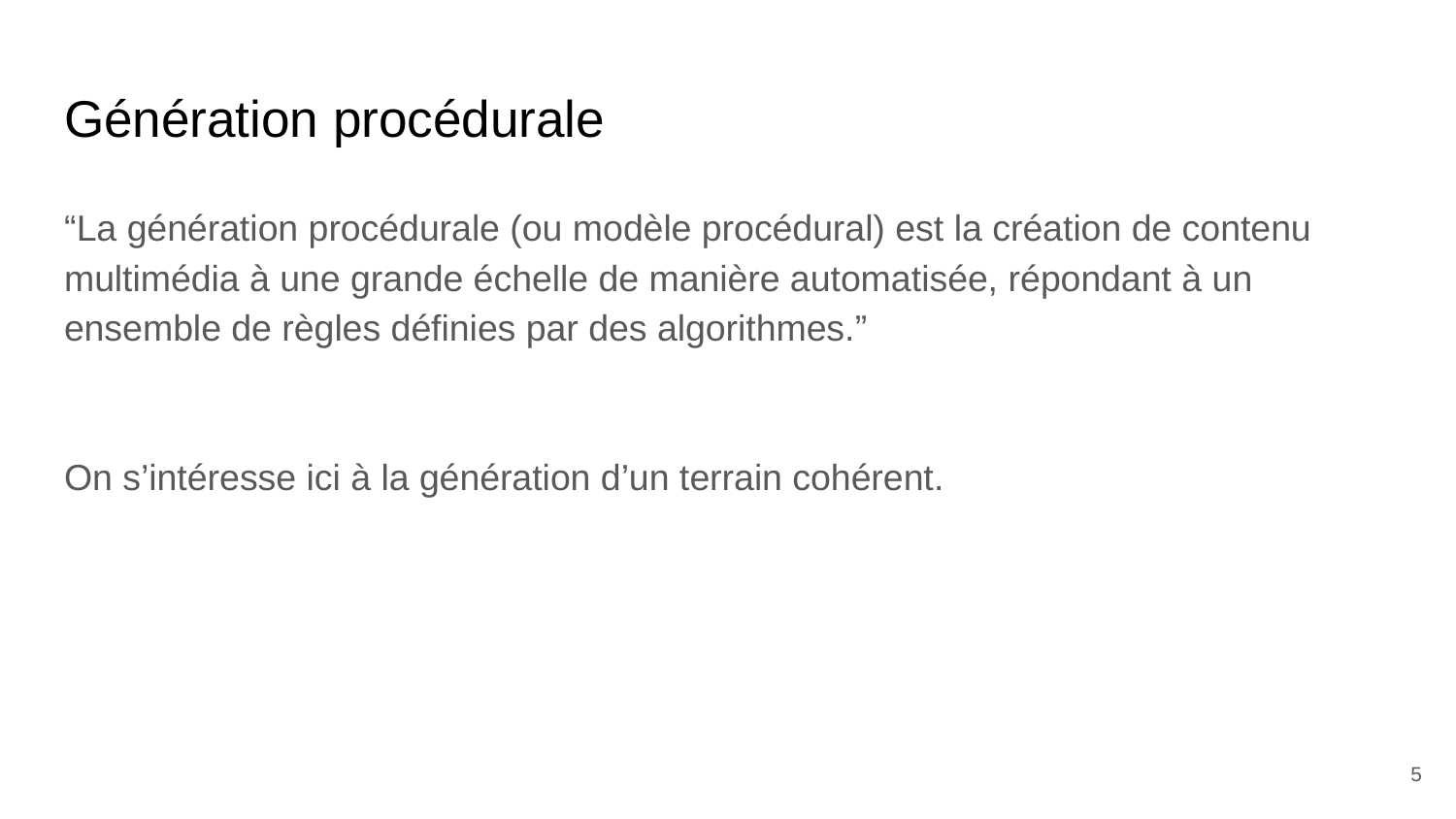

# Génération procédurale
“La génération procédurale (ou modèle procédural) est la création de contenu multimédia à une grande échelle de manière automatisée, répondant à un ensemble de règles définies par des algorithmes.”

On s’intéresse ici à la génération d’un terrain cohérent.
5